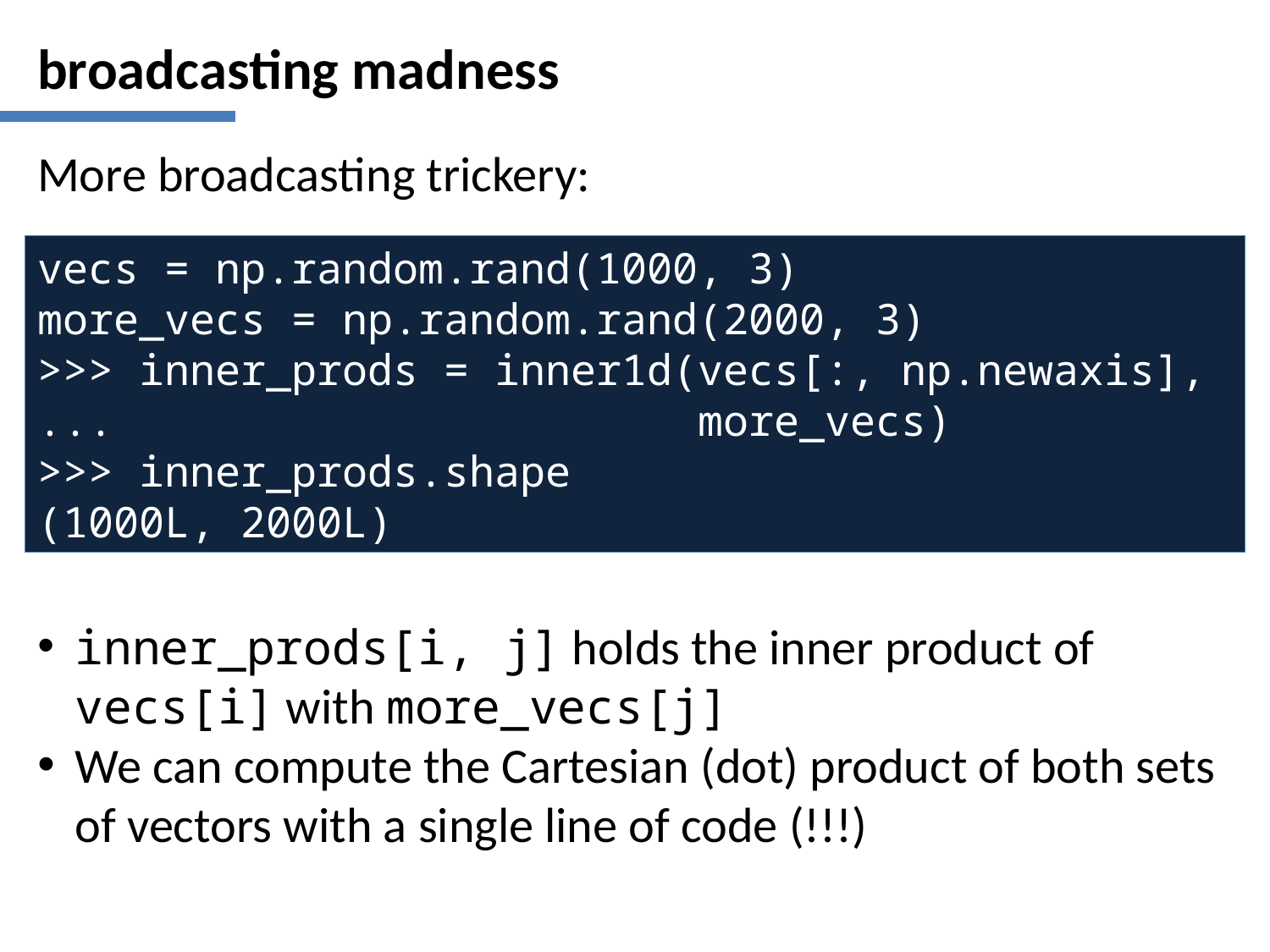

# broadcasting madness
More broadcasting trickery:

inner_prods[i, j] holds the inner product of vecs[i] with more_vecs[j]
We can compute the Cartesian (dot) product of both sets of vectors with a single line of code (!!!)

vecs = np.random.rand(1000, 3)
more_vecs = np.random.rand(2000, 3)
>>> inner_prods = inner1d(vecs[:, np.newaxis],
...                       more_vecs)
>>> inner_prods.shape
(1000L, 2000L)